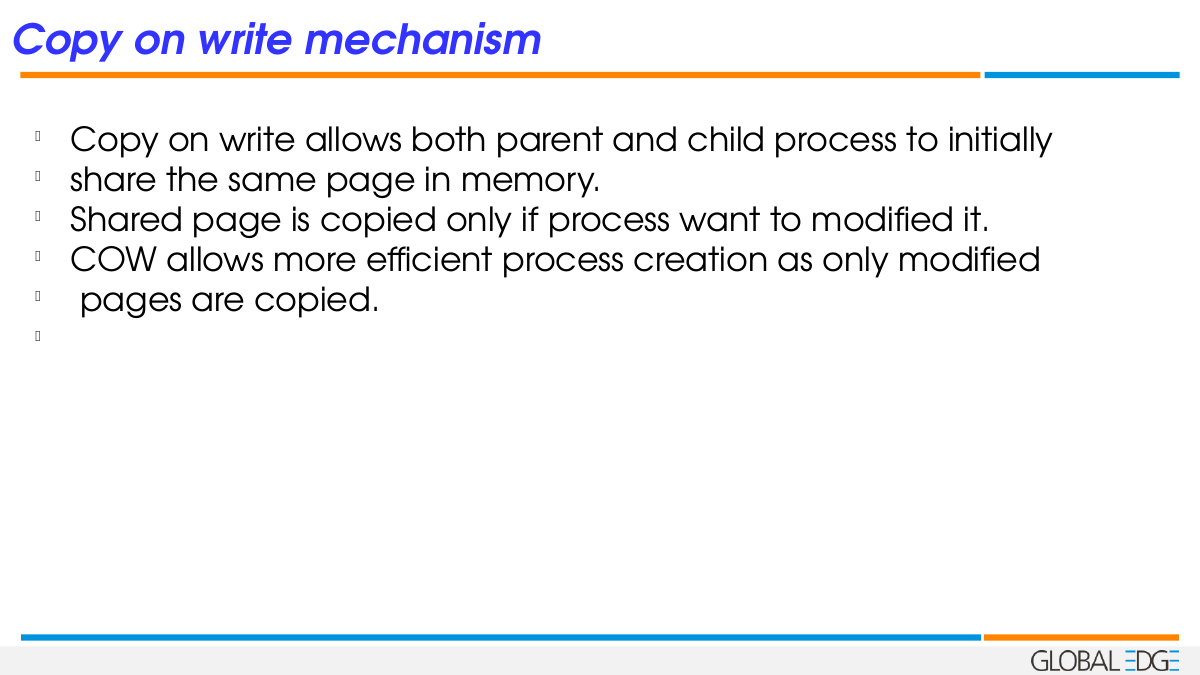

Copy on write mechanism
Copy on write allows both parent and child process to initially
share the same page in memory.
Shared page is copied only if process want to modified it.
COW allows more efficient process creation as only modified
 pages are copied.